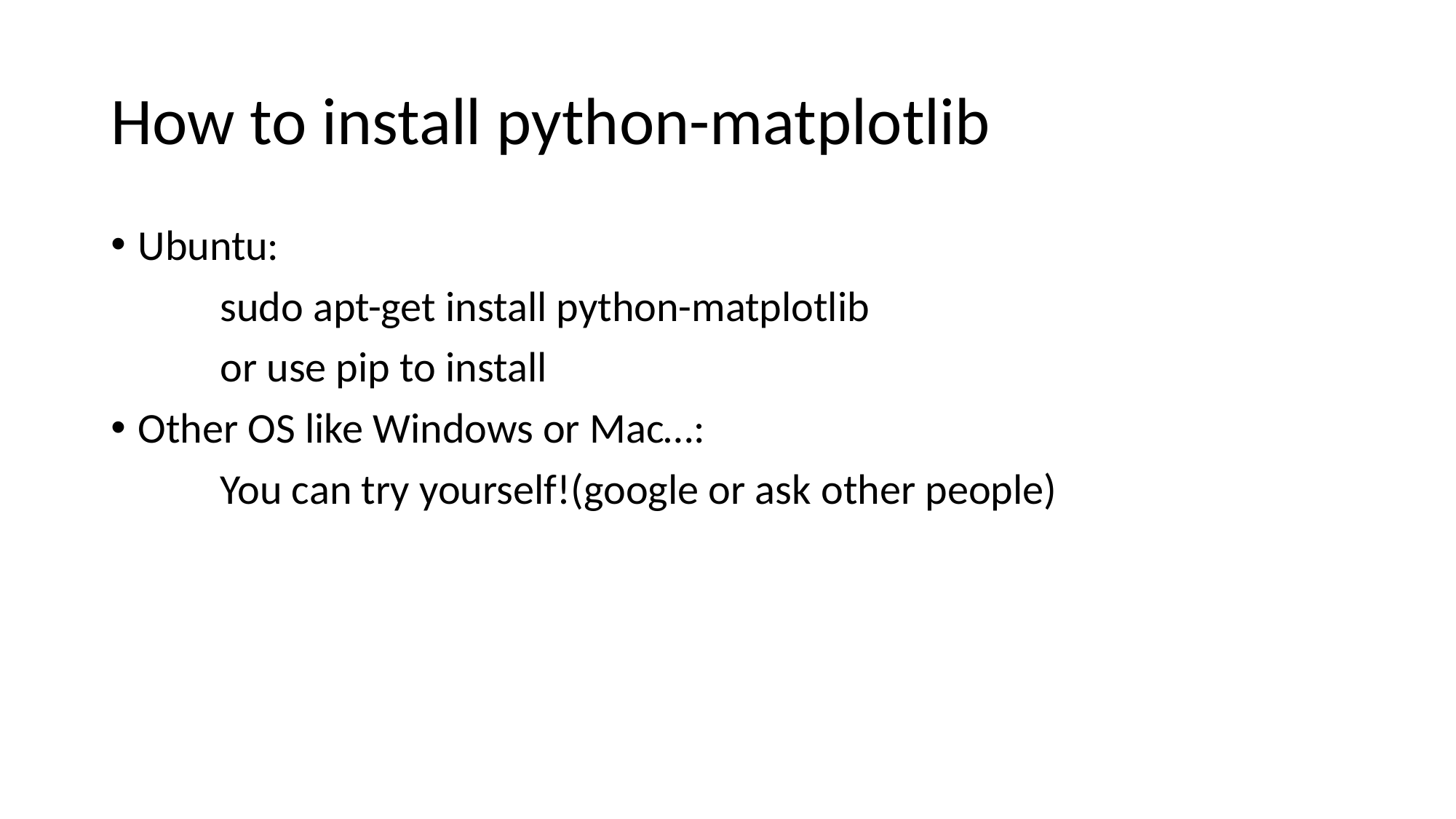

# How to install python-matplotlib
Ubuntu:
	sudo apt-get install python-matplotlib
	or use pip to install
Other OS like Windows or Mac…:
	You can try yourself!(google or ask other people)